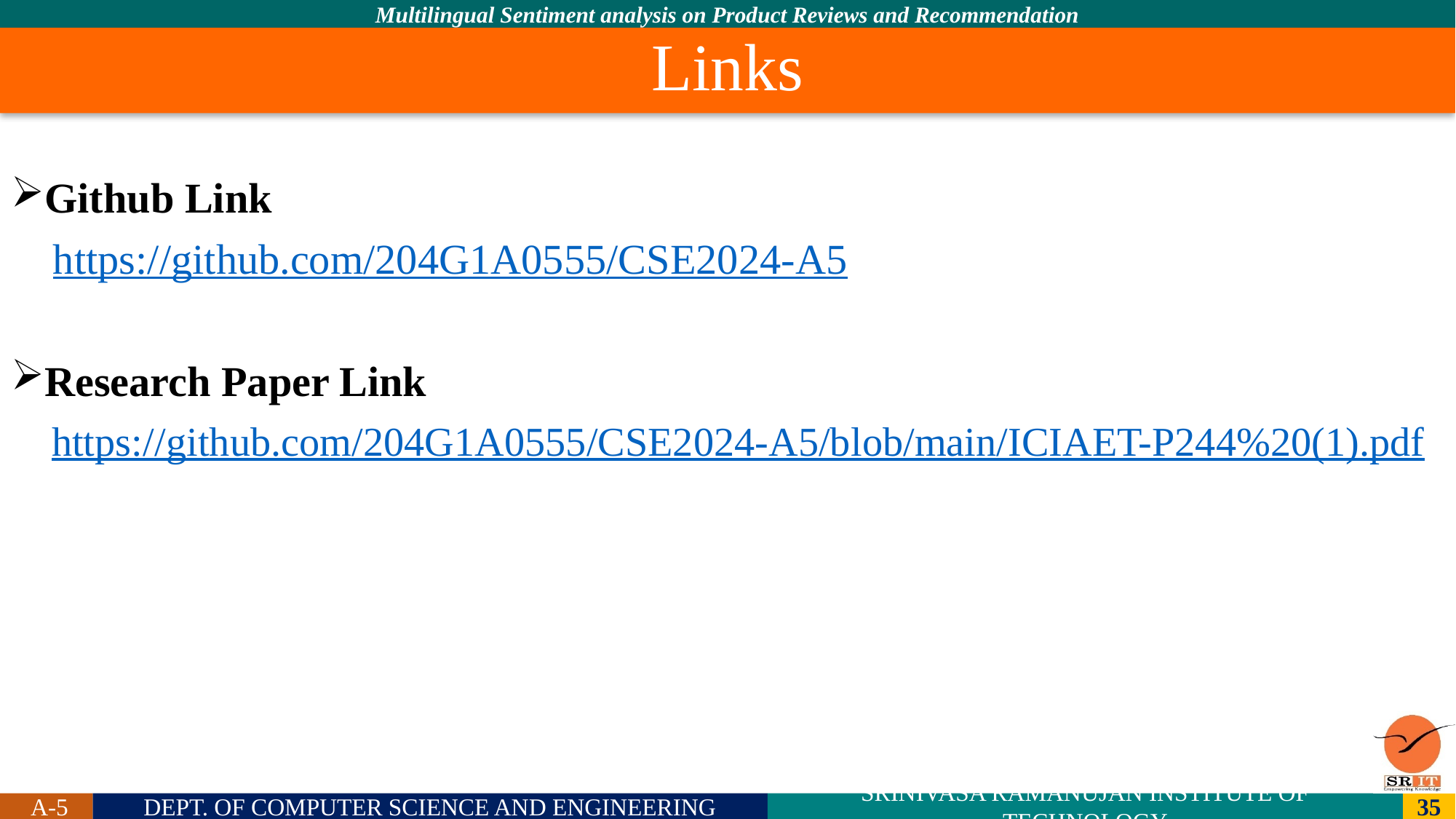

# Links
Github Link
    https://github.com/204G1A0555/CSE2024-A5

Research Paper Link
    https://github.com/204G1A0555/CSE2024-A5/blob/main/ICIAET-P244%20(1).pdf